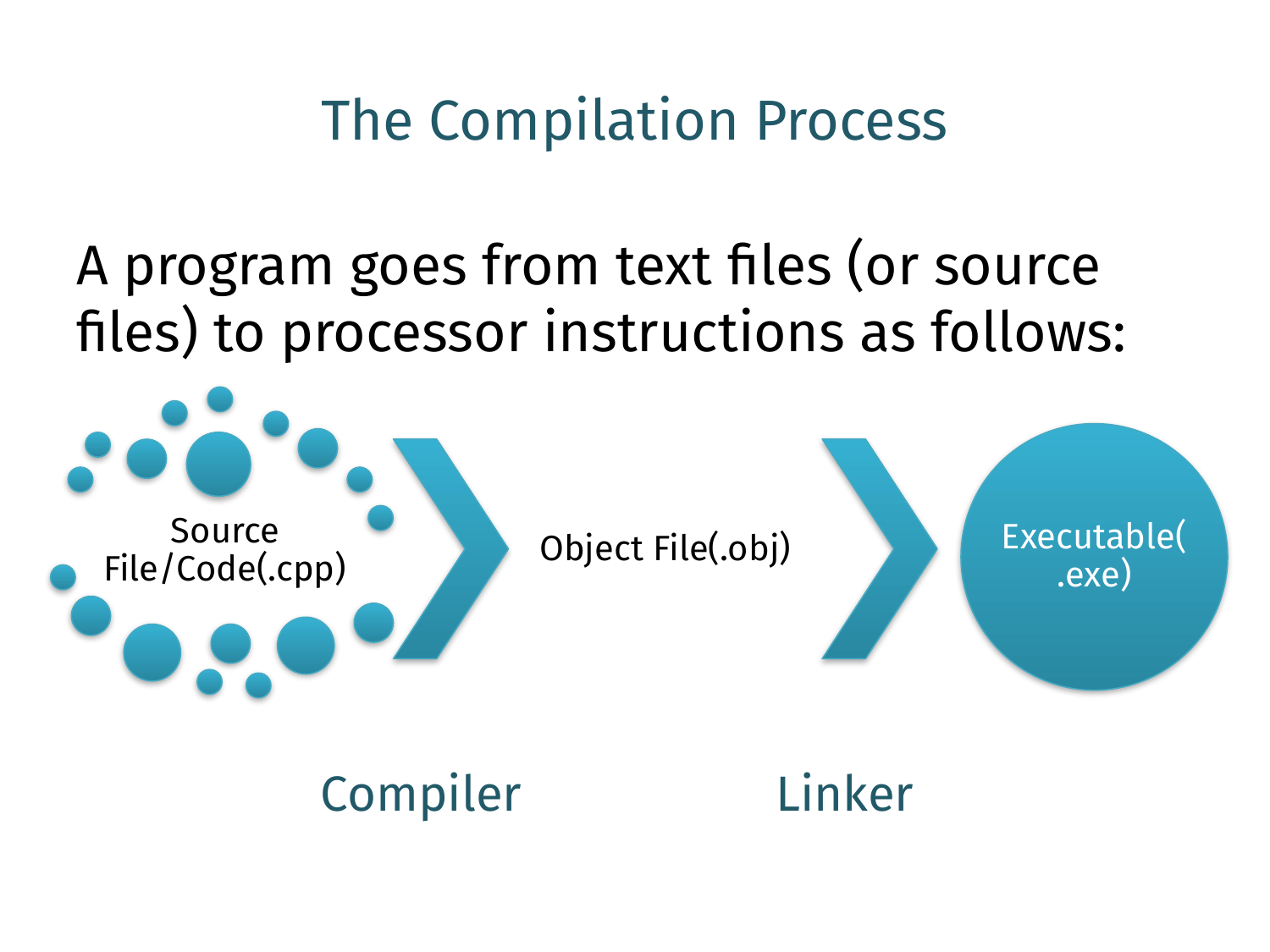

# The Compilation Process
A program goes from text files (or source files) to processor instructions as follows:

Source File/Code(.cpp)
Compiler
Object File(.obj)
Linker
Executable(.exe)